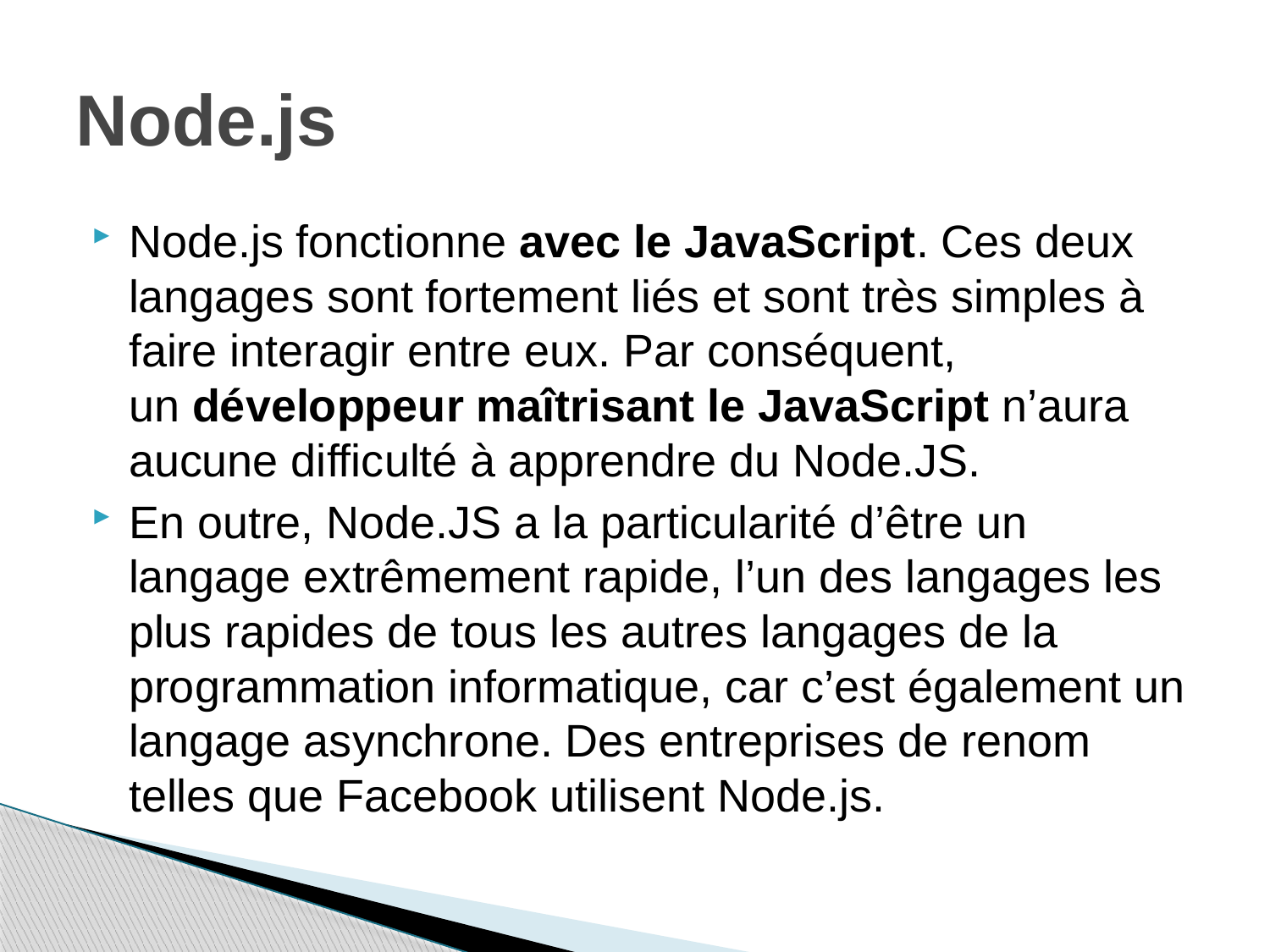

# Node.js
Node.js fonctionne avec le JavaScript. Ces deux langages sont fortement liés et sont très simples à faire interagir entre eux. Par conséquent, un développeur maîtrisant le JavaScript n’aura aucune difficulté à apprendre du Node.JS.
En outre, Node.JS a la particularité d’être un langage extrêmement rapide, l’un des langages les plus rapides de tous les autres langages de la programmation informatique, car c’est également un langage asynchrone. Des entreprises de renom telles que Facebook utilisent Node.js.